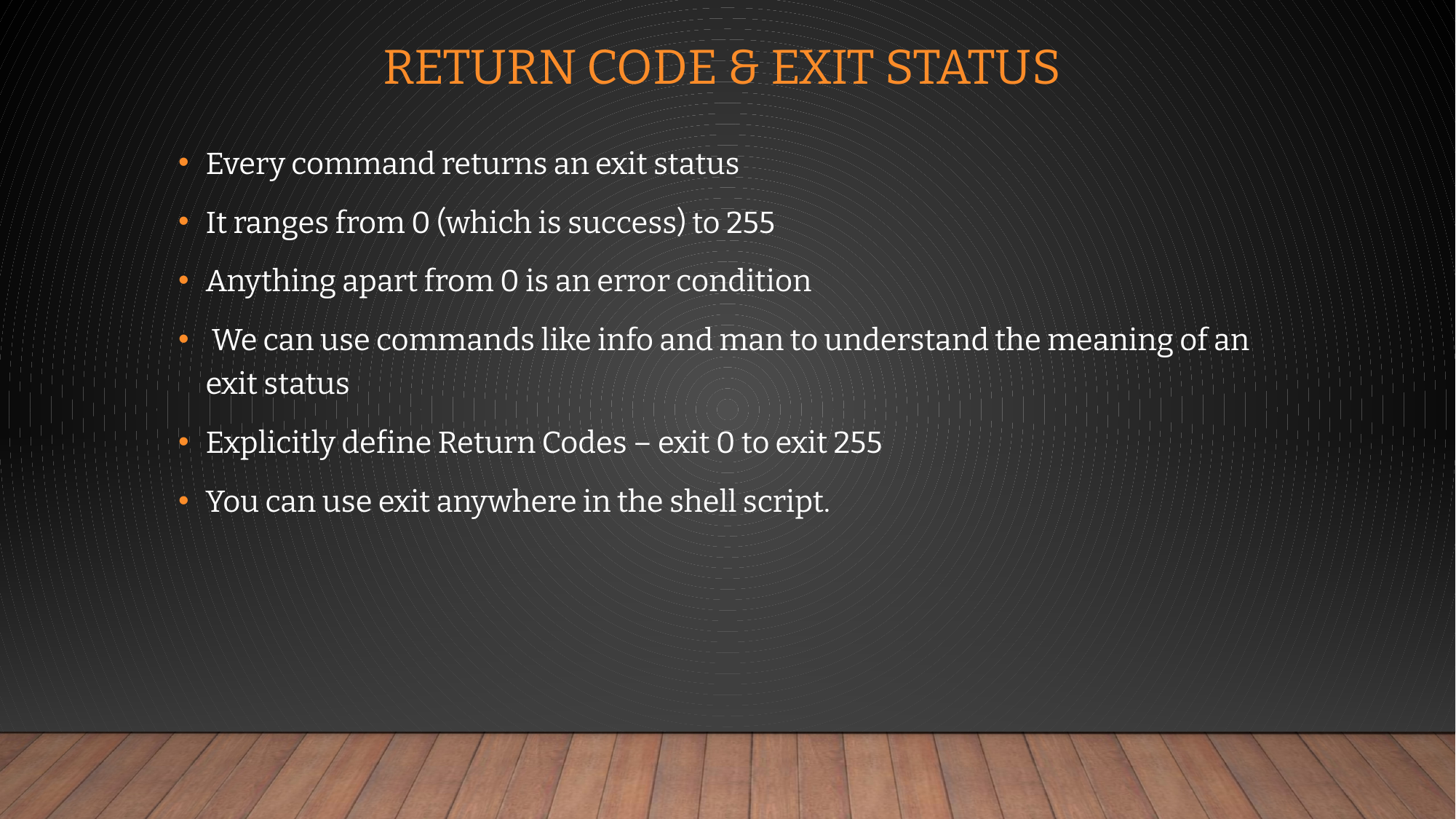

# Return code & exit status
Every command returns an exit status
It ranges from 0 (which is success) to 255
Anything apart from 0 is an error condition
 We can use commands like info and man to understand the meaning of an exit status
Explicitly define Return Codes – exit 0 to exit 255
You can use exit anywhere in the shell script.